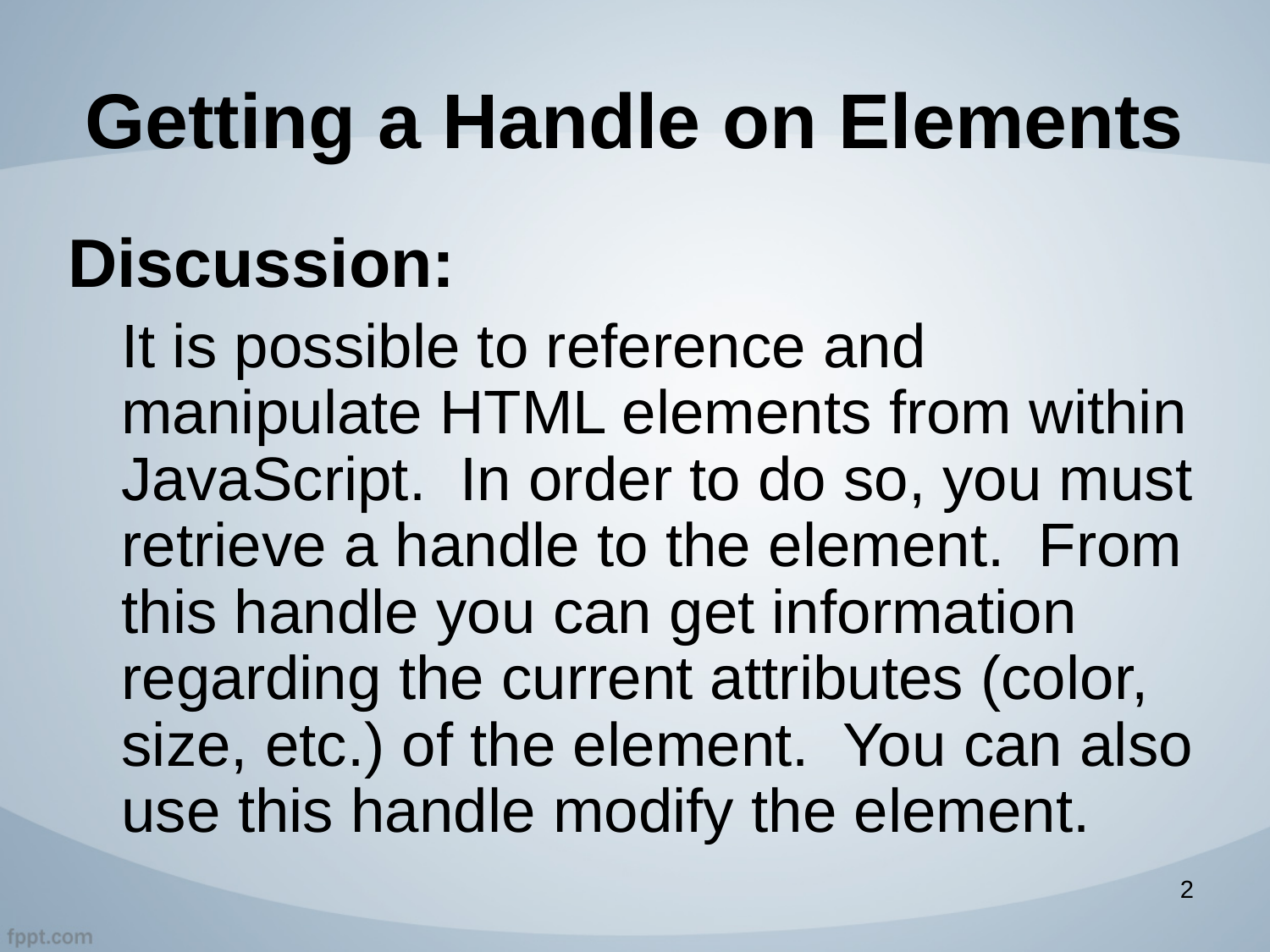

# Getting a Handle on Elements
Discussion:
It is possible to reference and manipulate HTML elements from within JavaScript.  In order to do so, you must retrieve a handle to the element.  From this handle you can get information regarding the current attributes (color, size, etc.) of the element.  You can also use this handle modify the element.
2